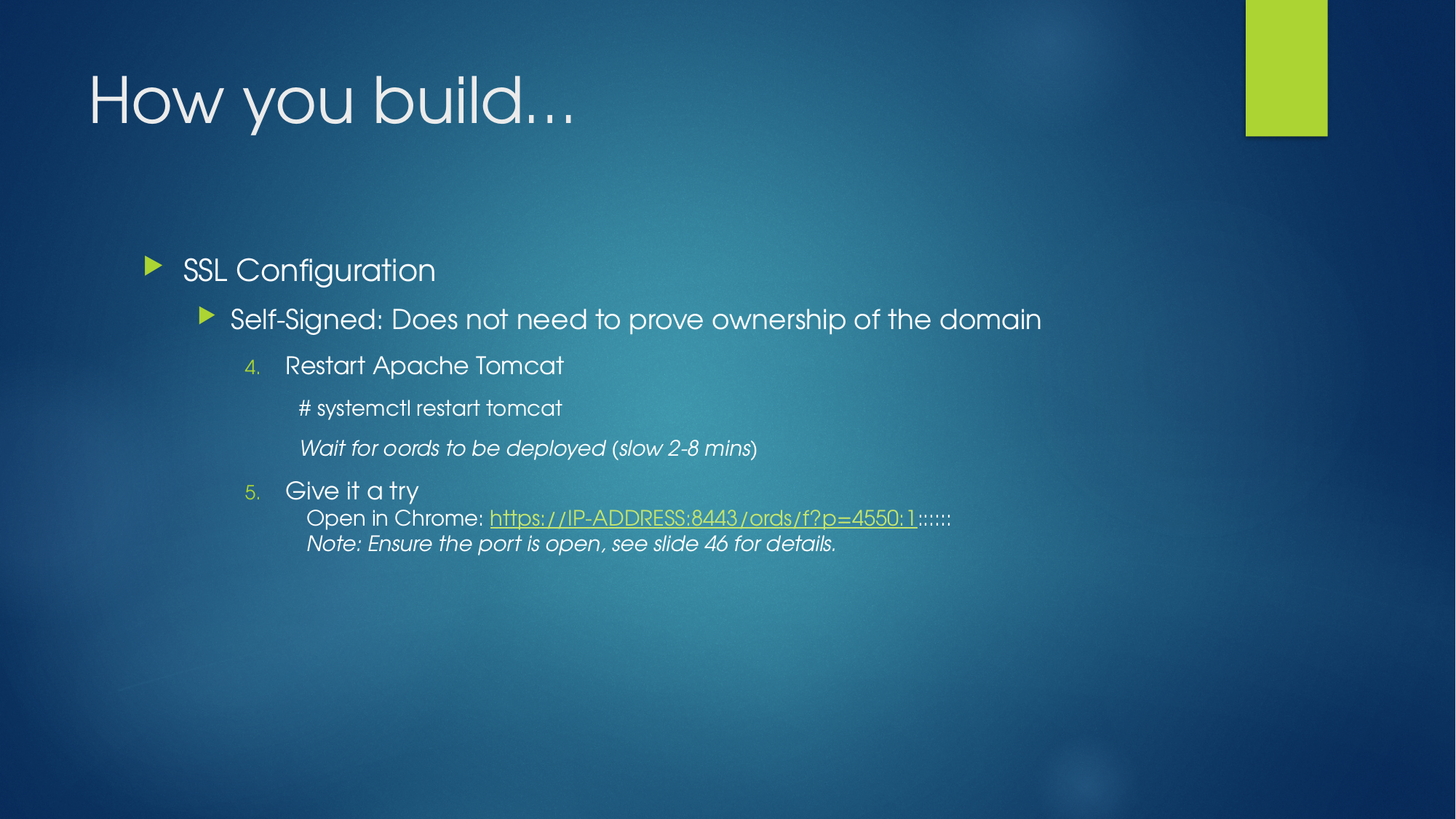

# How you build…
SSL Configuration
Self-Signed: Does not need to prove ownership of the domain
Restart Apache Tomcat
# systemctl restart tomcat
Wait for oords to be deployed (slow 2-8 mins)
Give it a try
Open in Chrome: https://IP-ADDRESS:8443/ords/f?p=4550:1::::::
Note: Ensure the port is open, see slide 46 for details.